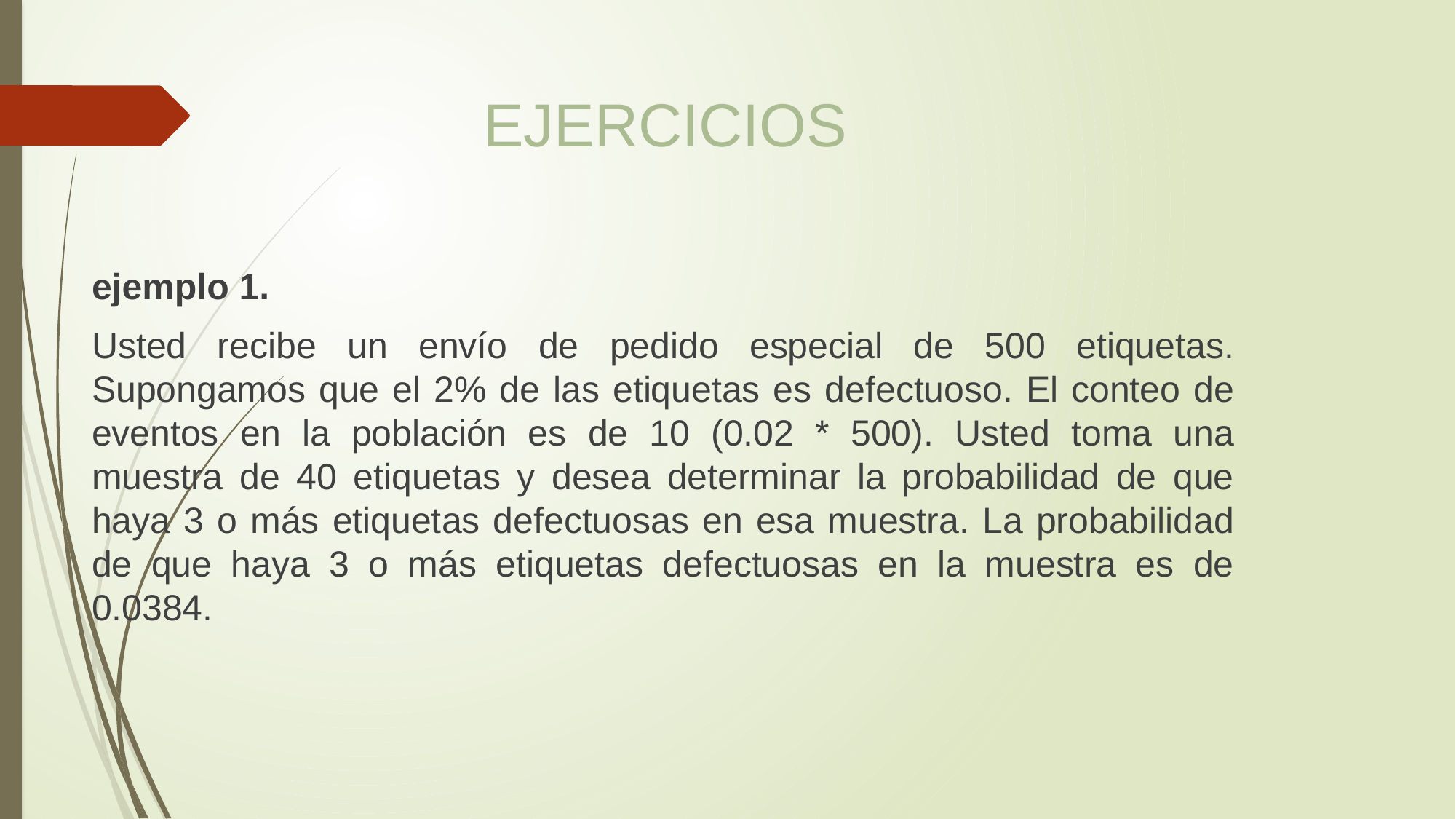

# EJERCICIOS
ejemplo 1.
Usted recibe un envío de pedido especial de 500 etiquetas. Supongamos que el 2% de las etiquetas es defectuoso. El conteo de eventos en la población es de 10 (0.02 * 500). Usted toma una muestra de 40 etiquetas y desea determinar la probabilidad de que haya 3 o más etiquetas defectuosas en esa muestra. La probabilidad de que haya 3 o más etiquetas defectuosas en la muestra es de 0.0384.